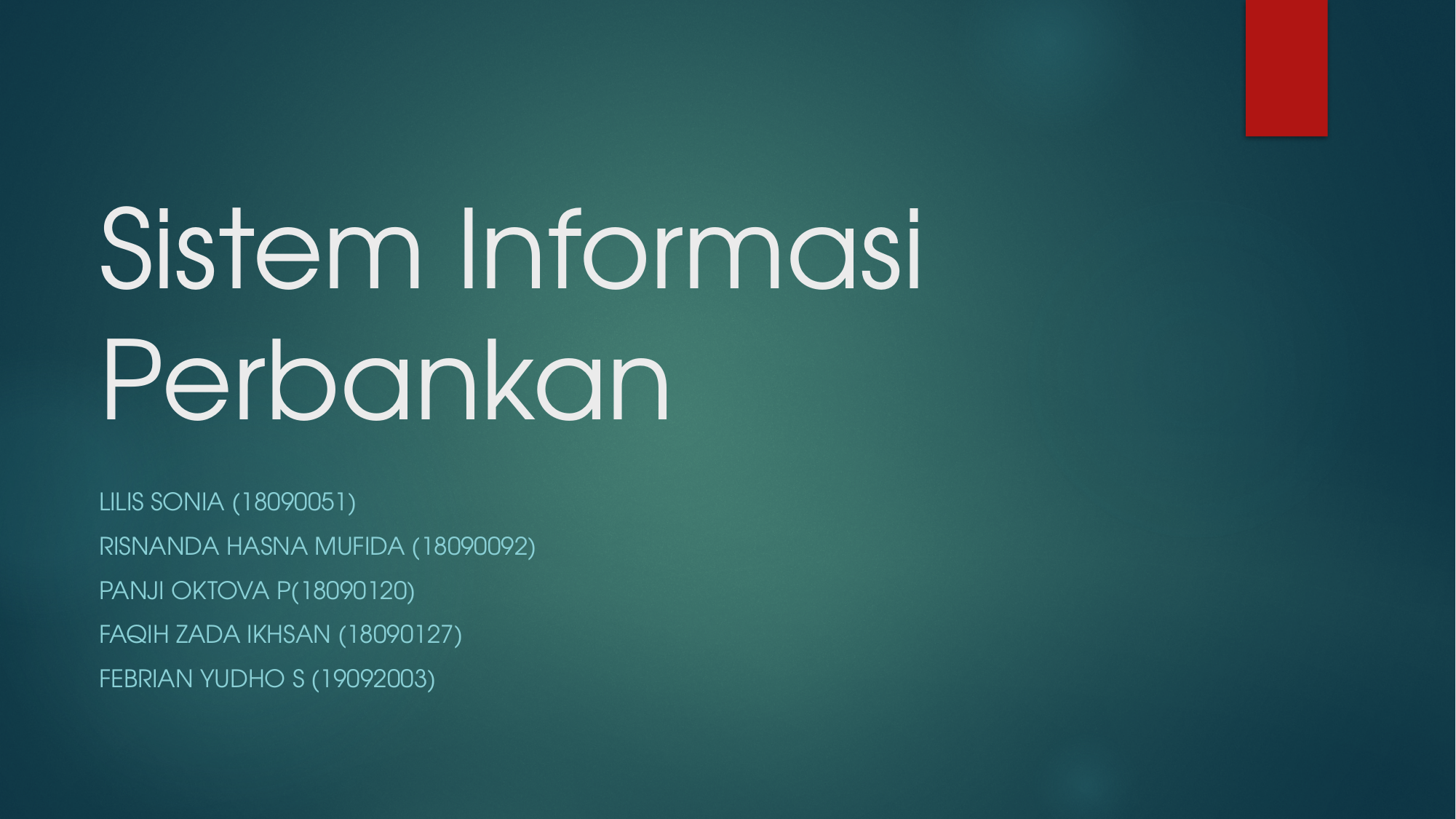

# Sistem Informasi Perbankan
Lilis Sonia (18090051)
Risnanda Hasna Mufida (18090092)
Panji Oktova P(18090120)
Faqih Zada Ikhsan (18090127)
Febrian Yudho S (19092003)